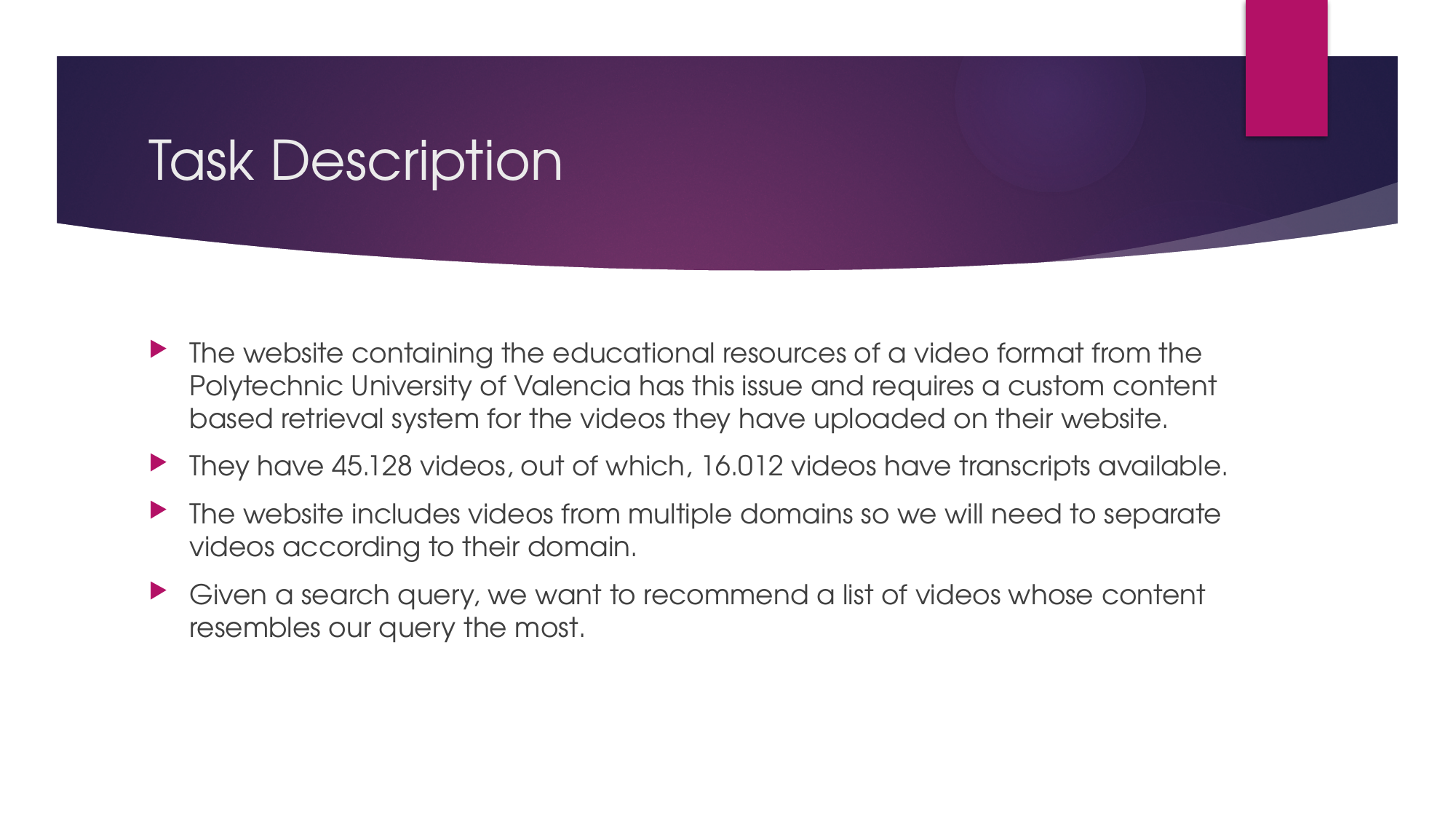

# Task Description
The website containing the educational resources of a video format from the Polytechnic University of Valencia has this issue and requires a custom content based retrieval system for the videos they have uploaded on their website.
They have 45.128 videos, out of which, 16.012 videos have transcripts available.
The website includes videos from multiple domains so we will need to separate videos according to their domain.
Given a search query, we want to recommend a list of videos whose content resembles our query the most.